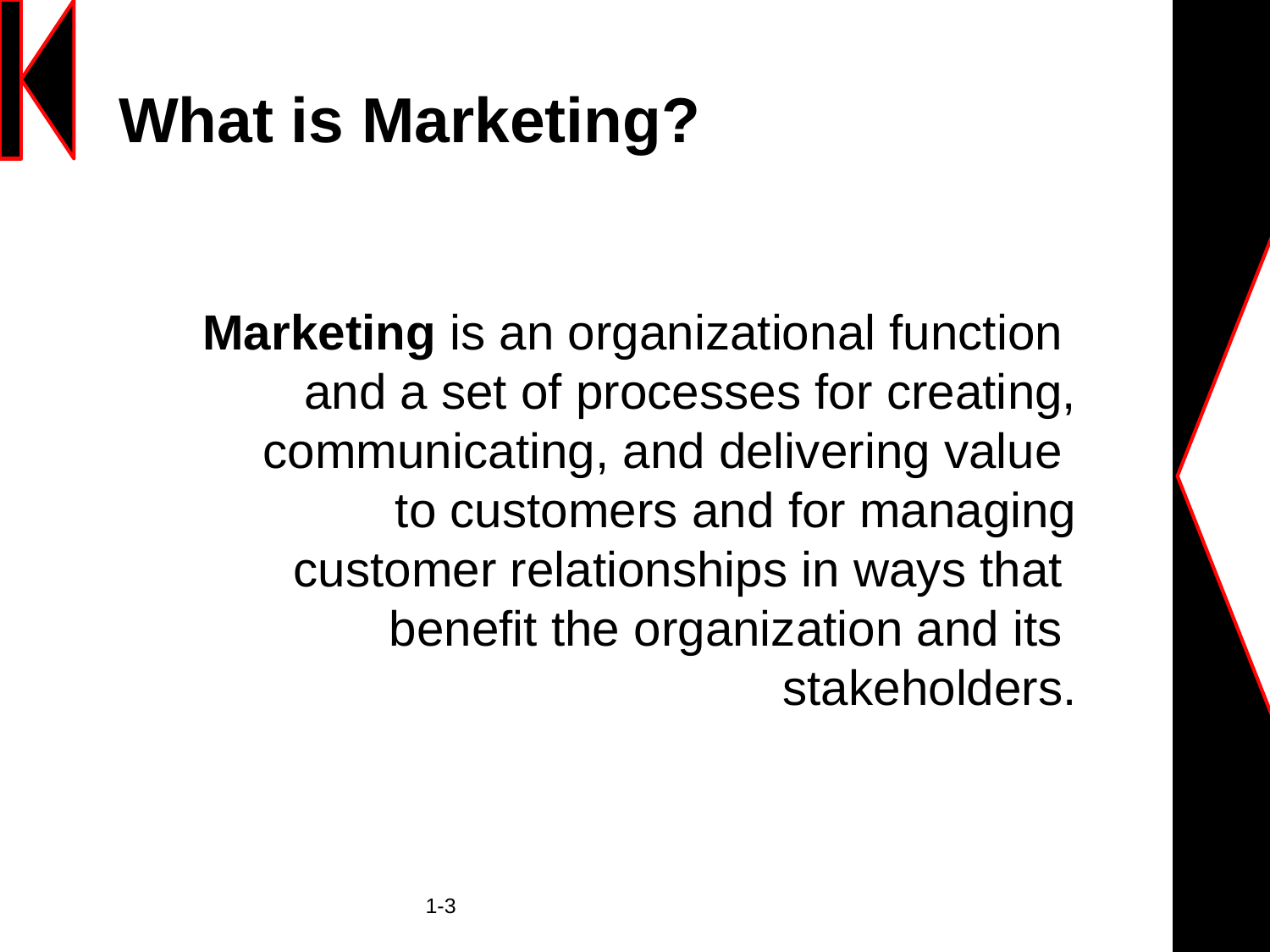

# What is Marketing?
Marketing is an organizational function
and a set of processes for creating,
communicating, and delivering value
to customers and for managing
customer relationships in ways that
benefit the organization and its
stakeholders.
		              	1-3